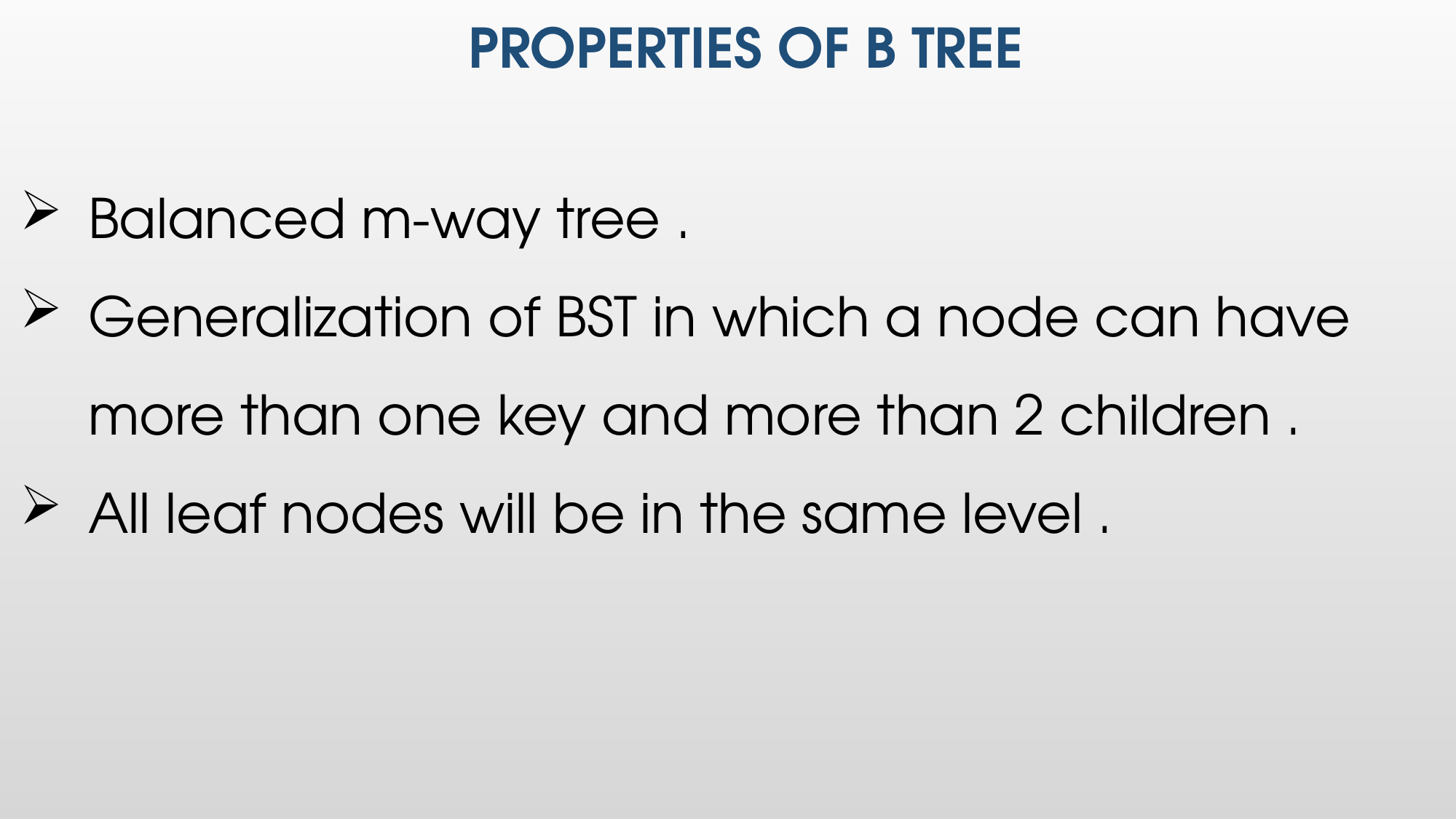

# Properties of B tree
Balanced m-way tree .
Generalization of BST in which a node can have more than one key and more than 2 children .
All leaf nodes will be in the same level .